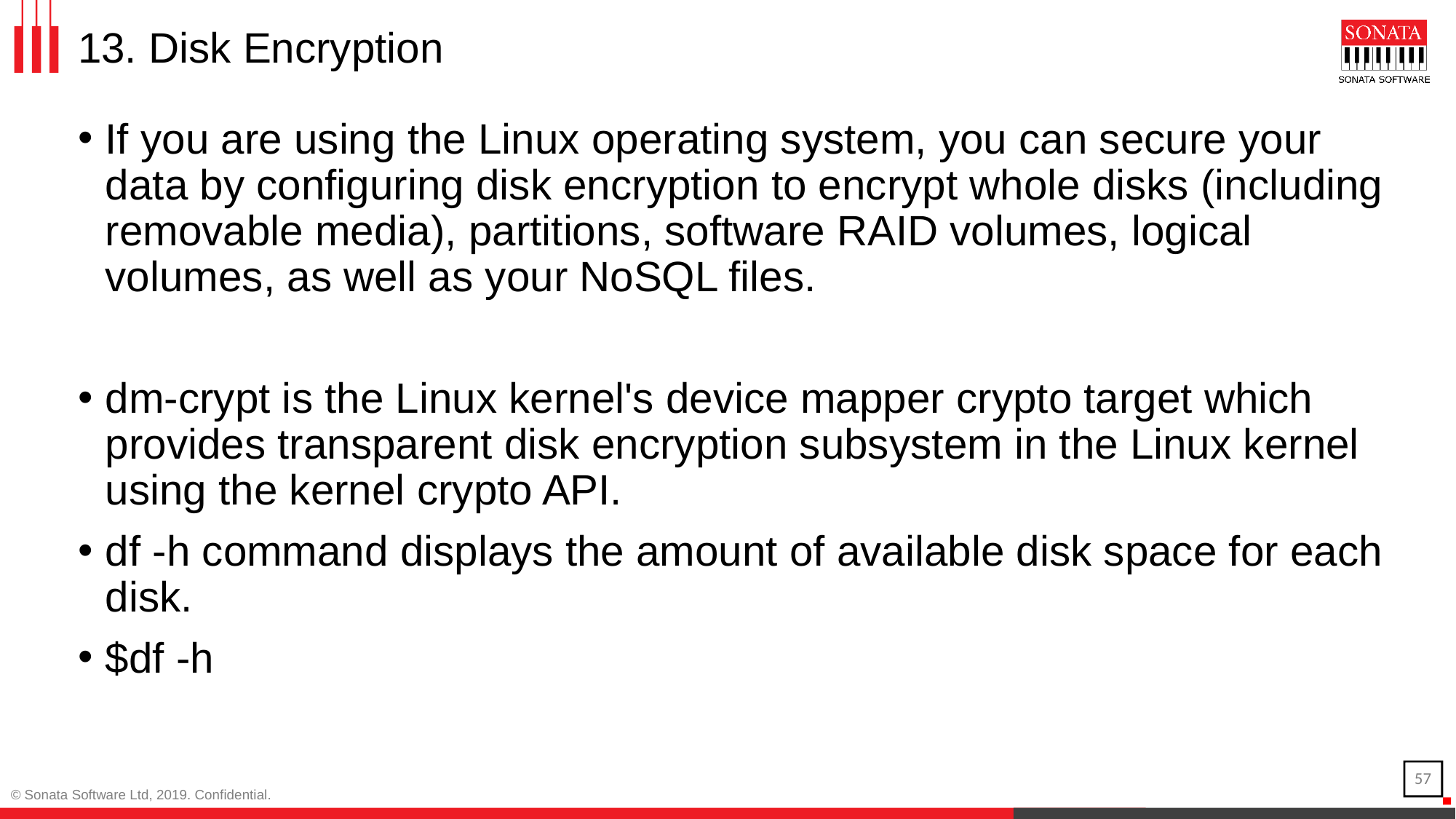

# 13. Disk Encryption
If you are using the Linux operating system, you can secure your data by configuring disk encryption to encrypt whole disks (including removable media), partitions, software RAID volumes, logical volumes, as well as your NoSQL files.

dm-crypt is the Linux kernel's device mapper crypto target which provides transparent disk encryption subsystem in the Linux kernel using the kernel crypto API.
df -h command displays the amount of available disk space for each disk.
$df -h